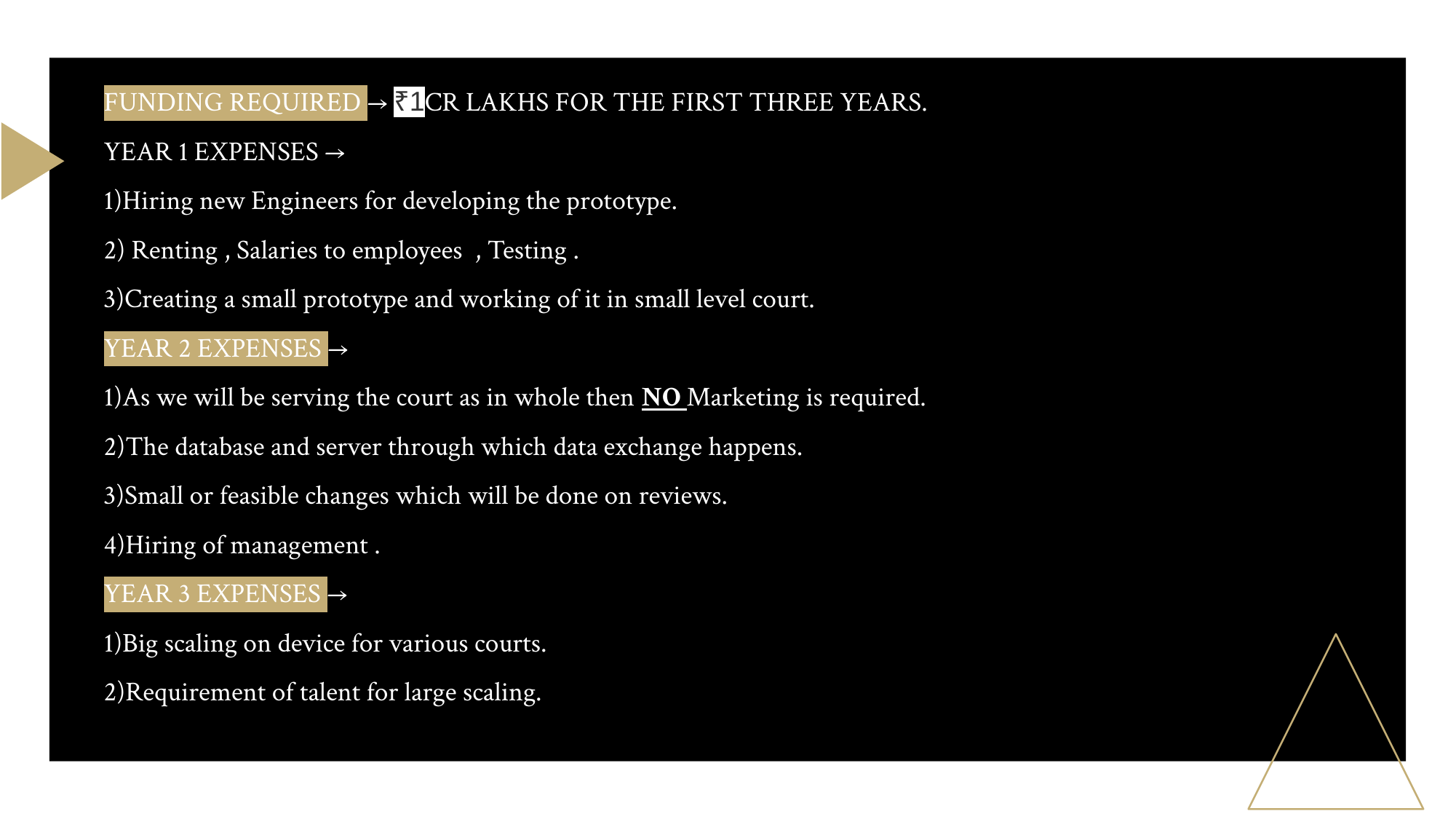

FUNDING REQUIRED → ₹1CR LAKHS FOR THE FIRST THREE YEARS.
YEAR 1 EXPENSES →
1)Hiring new Engineers for developing the prototype.
2) Renting , Salaries to employees  , Testing .
3)Creating a small prototype and working of it in small level court.
YEAR 2 EXPENSES →
1)As we will be serving the court as in whole then NO Marketing is required.
2)The database and server through which data exchange happens.
3)Small or feasible changes which will be done on reviews.
4)Hiring of management .
YEAR 3 EXPENSES →
1)Big scaling on device for various courts.
2)Requirement of talent for large scaling.